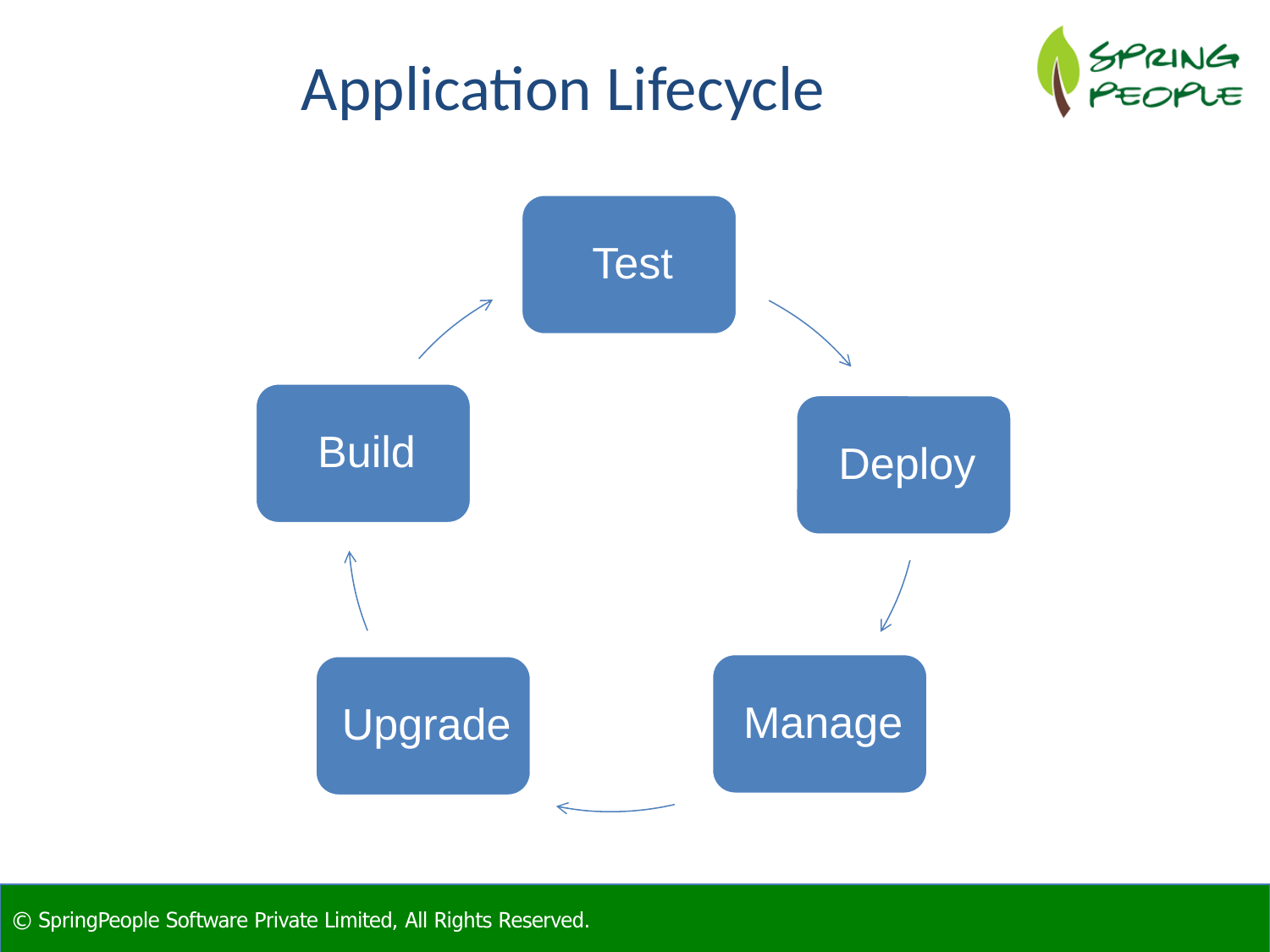

Application Lifecycle
Test
Deploy
Manage
Upgrade
Build